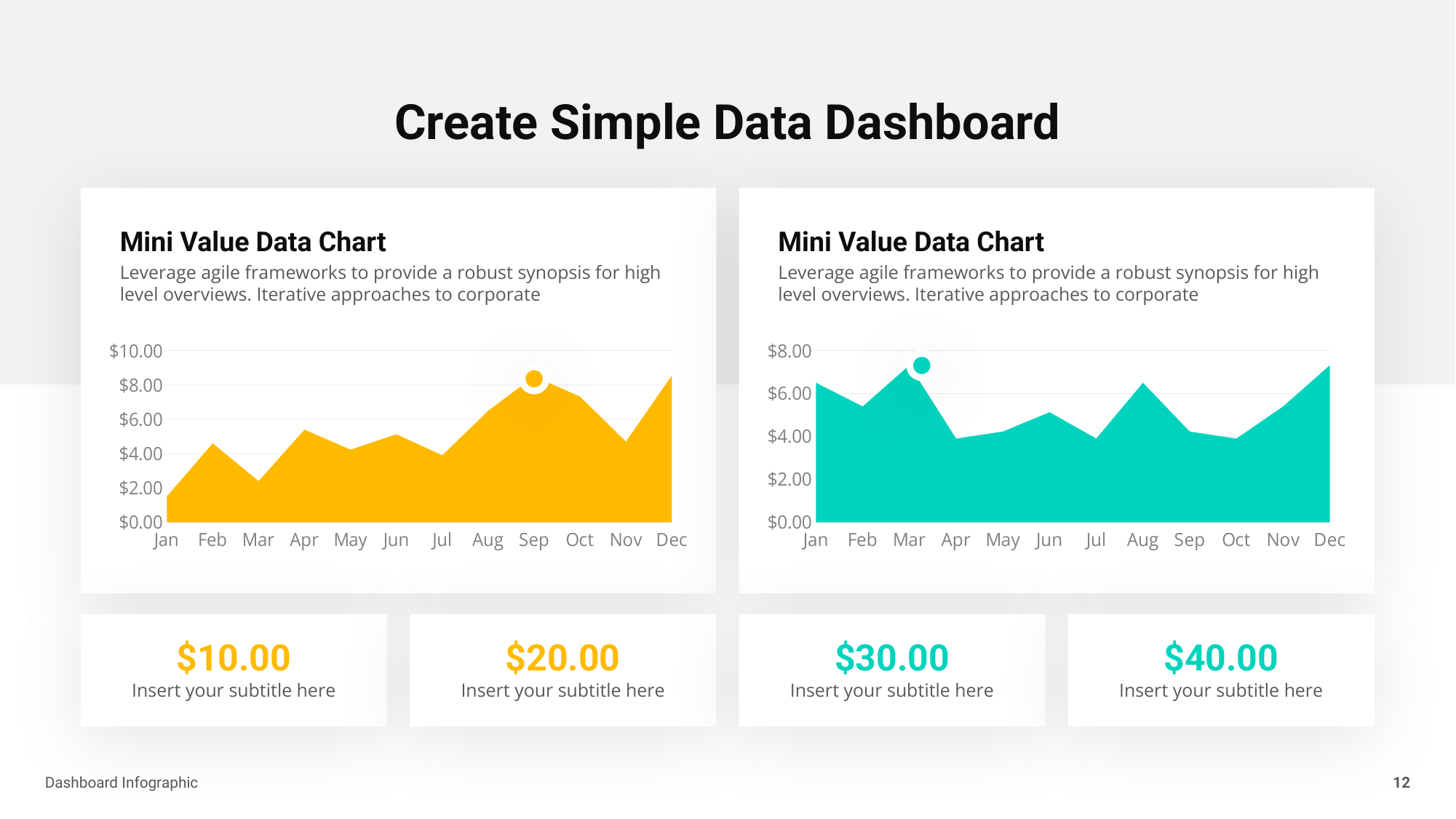

Create Simple Data Dashboard

Mini Value Data Chart
Mini Value Data Chart
Leverage agile frameworks to provide a robust synopsis for high level overviews. Iterative approaches to corporate
Leverage agile frameworks to provide a robust synopsis for high level overviews. Iterative approaches to corporate

### Chart

| Category | Series 1 |
|---|---|
| Jan | 1.5 |
| Feb | 4.6 |
| Mar | 2.4 |
| Apr | 5.4 |
| May | 4.23 |
| Jun | 5.13 |
| Jul | 3.9 |
| Aug | 6.5 |
| Sep | 8.5 |
| Oct | 7.32 |
| Nov | 4.7 |
| Dec | 8.56 |

### Chart

| Category | Series 1 |
|---|---|
| Jan | 6.5 |
| Feb | 5.4 |
| Mar | 7.32 |
| Apr | 3.9 |
| May | 4.23 |
| Jun | 5.13 |
| Jul | 3.9 |
| Aug | 6.5 |
| Sep | 4.23 |
| Oct | 3.9 |
| Nov | 5.4 |
| Dec | 7.32 |

$10.00
Insert your subtitle here
$20.00
Insert your subtitle here
$30.00
Insert your subtitle here
$40.00
Insert your subtitle here